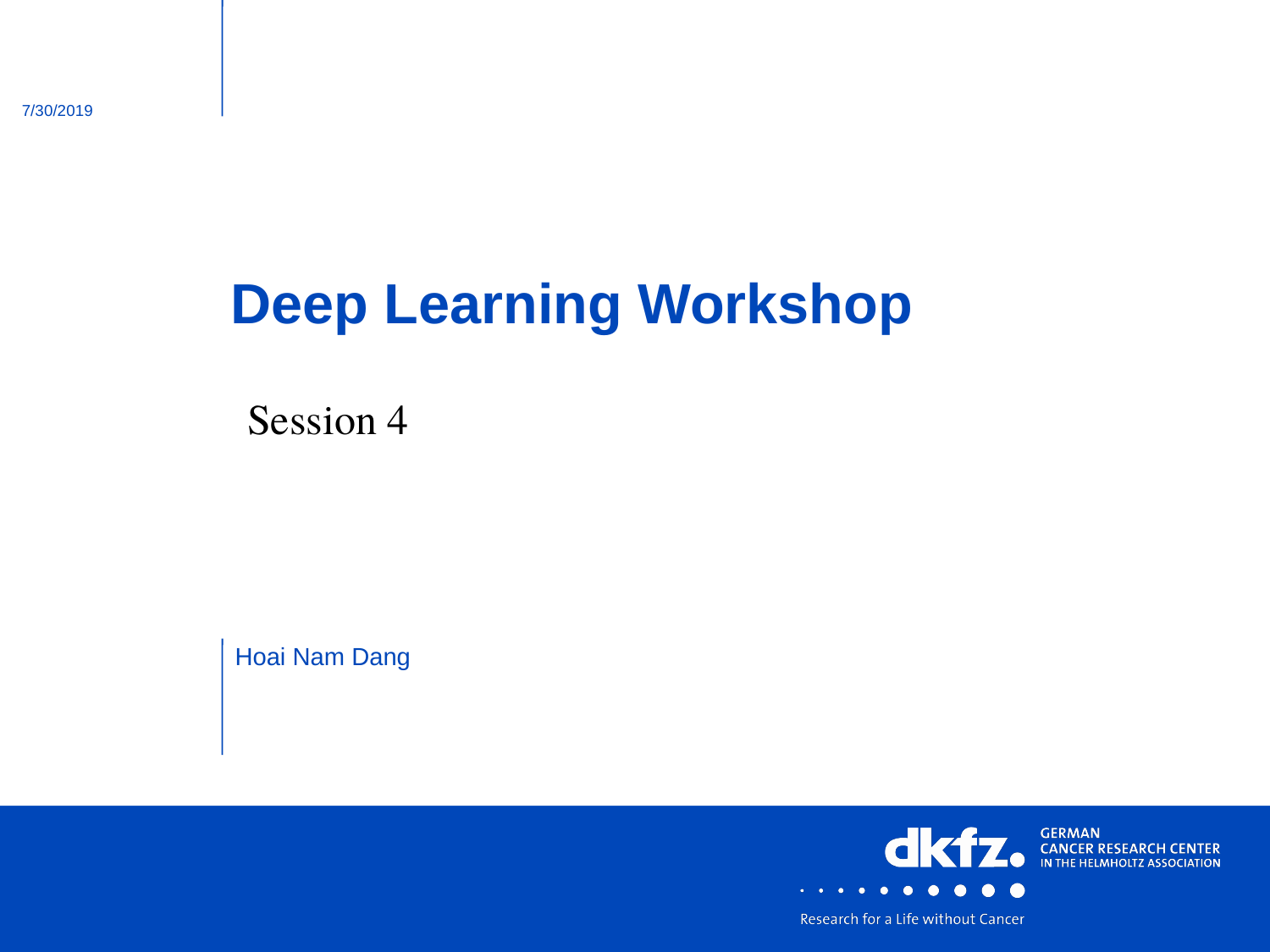

7/30/2019
# Deep Learning Workshop
Session 4
Hoai Nam Dang